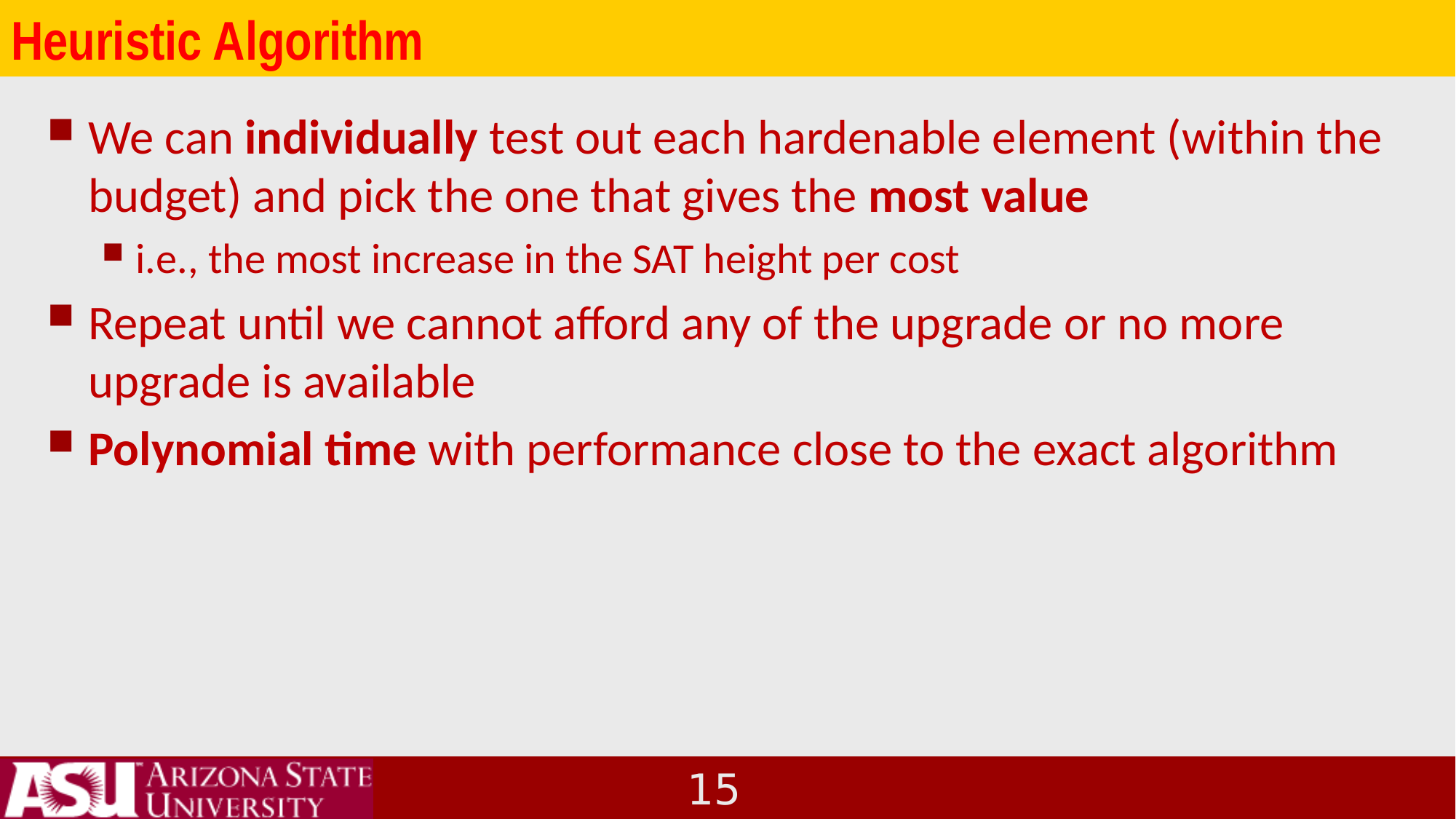

# Heuristic Algorithm
We can individually test out each hardenable element (within the budget) and pick the one that gives the most value
i.e., the most increase in the SAT height per cost
Repeat until we cannot afford any of the upgrade or no more upgrade is available
Polynomial time with performance close to the exact algorithm
15